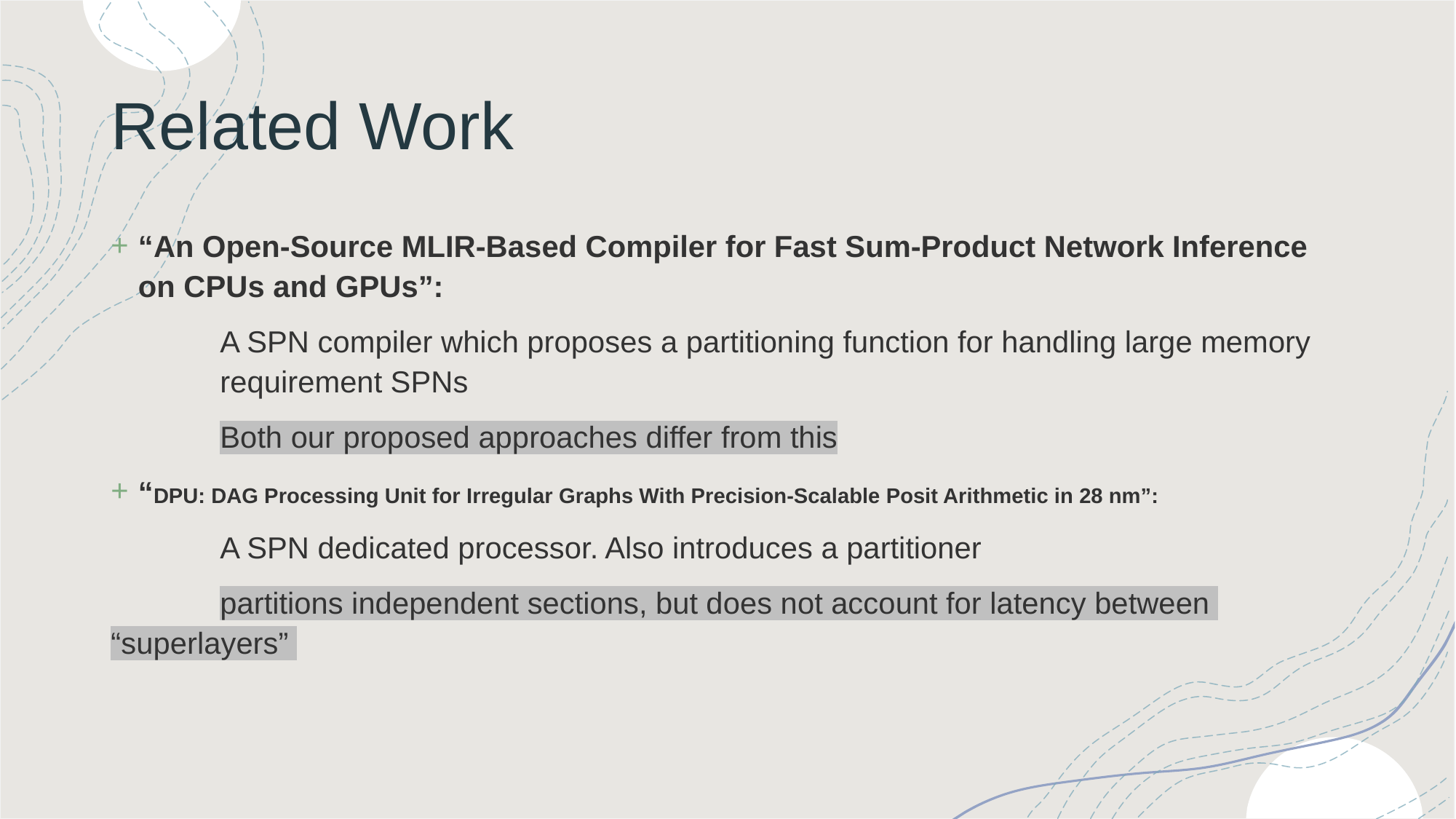

# Related Work
“An Open-Source MLIR-Based Compiler for Fast Sum-Product Network Inference on CPUs and GPUs”:
	A SPN compiler which proposes a partitioning function for handling large memory 	requirement SPNs
	Both our proposed approaches differ from this
“DPU: DAG Processing Unit for Irregular Graphs With Precision-Scalable Posit Arithmetic in 28 nm”:
	A SPN dedicated processor. Also introduces a partitioner
	partitions independent sections, but does not account for latency between 	“superlayers”